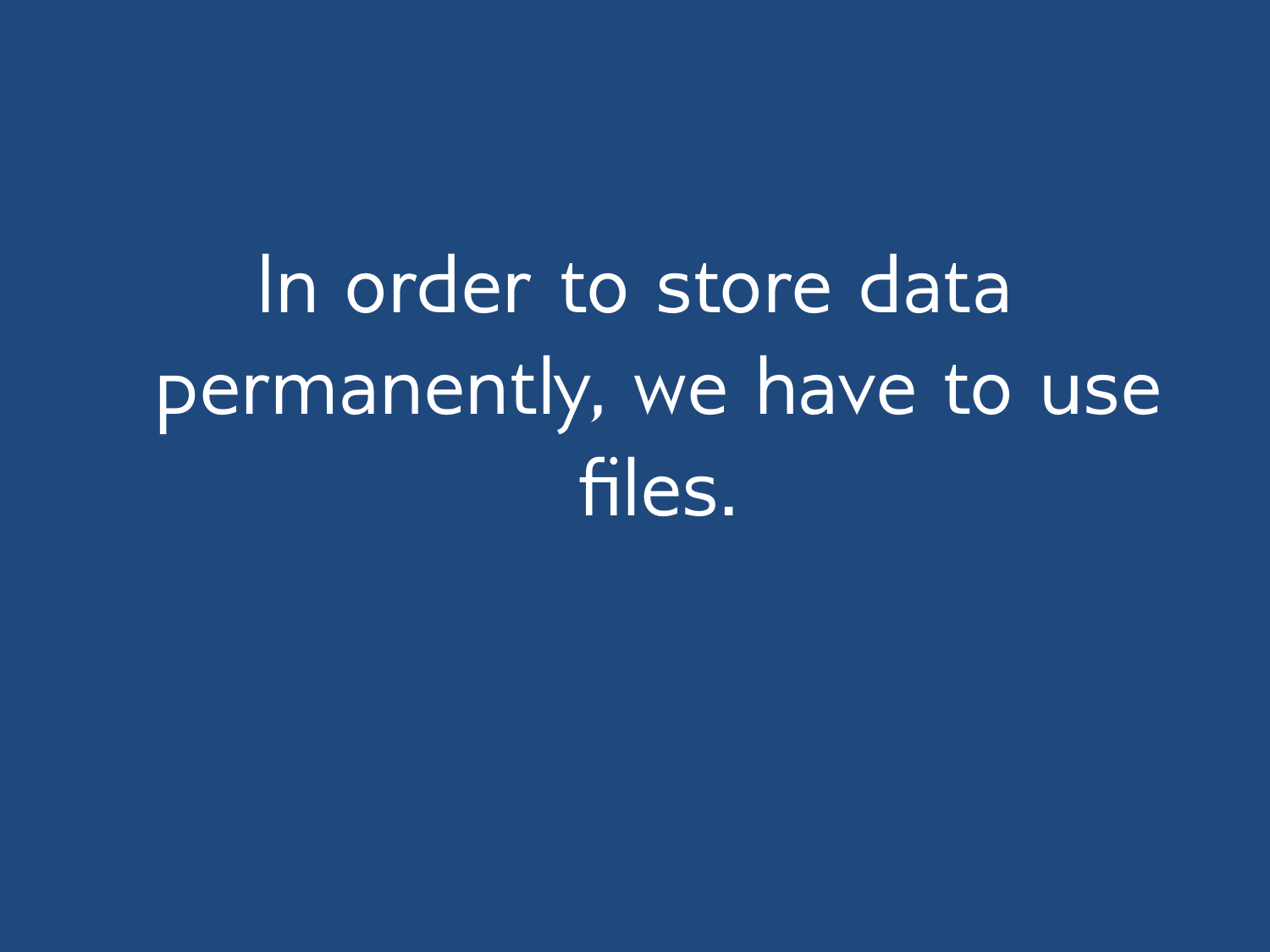

#
In order to store data permanently, we have to use files.